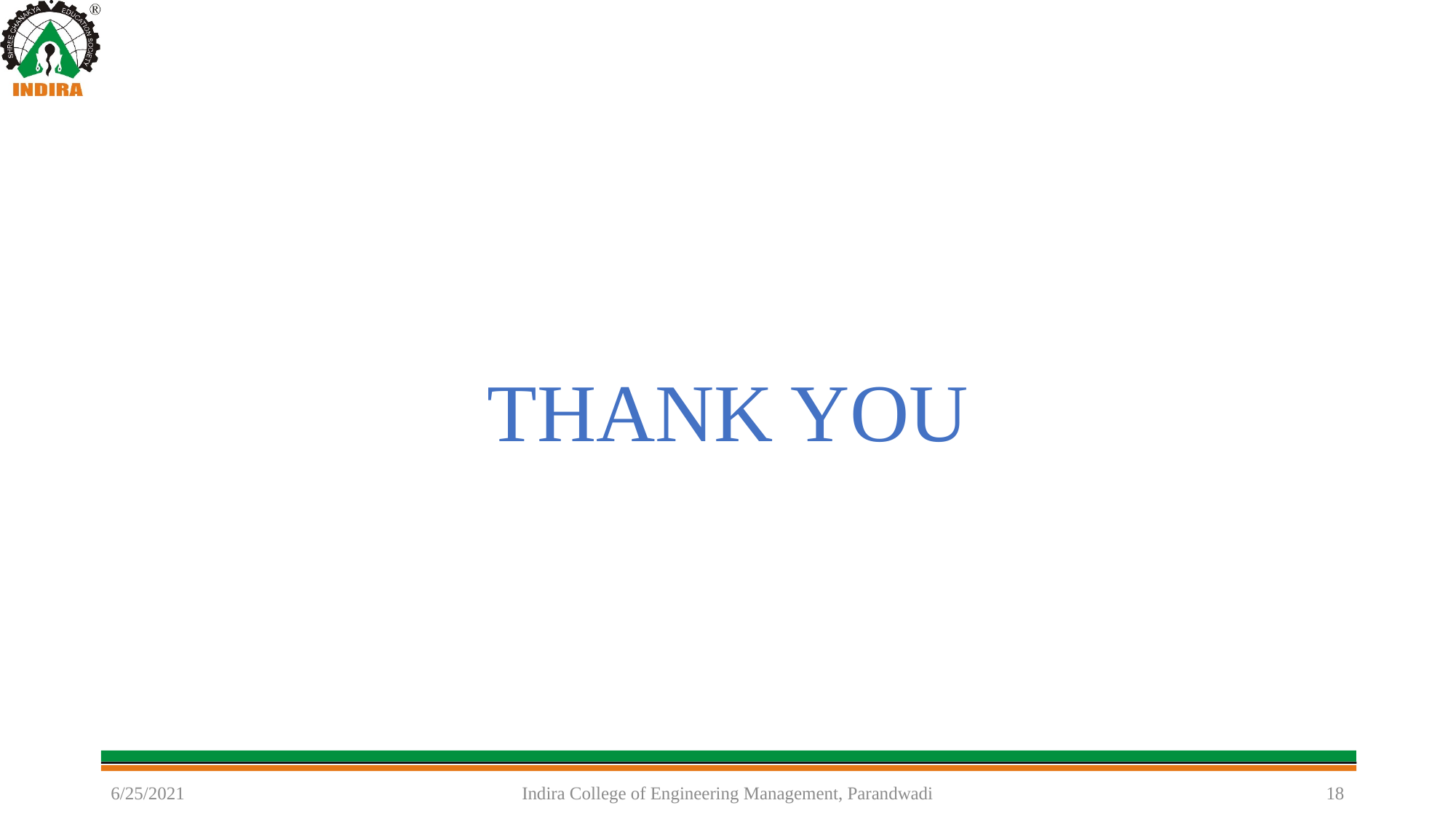

THANK YOU
6/25/2021
Indira College of Engineering Management, Parandwadi
18